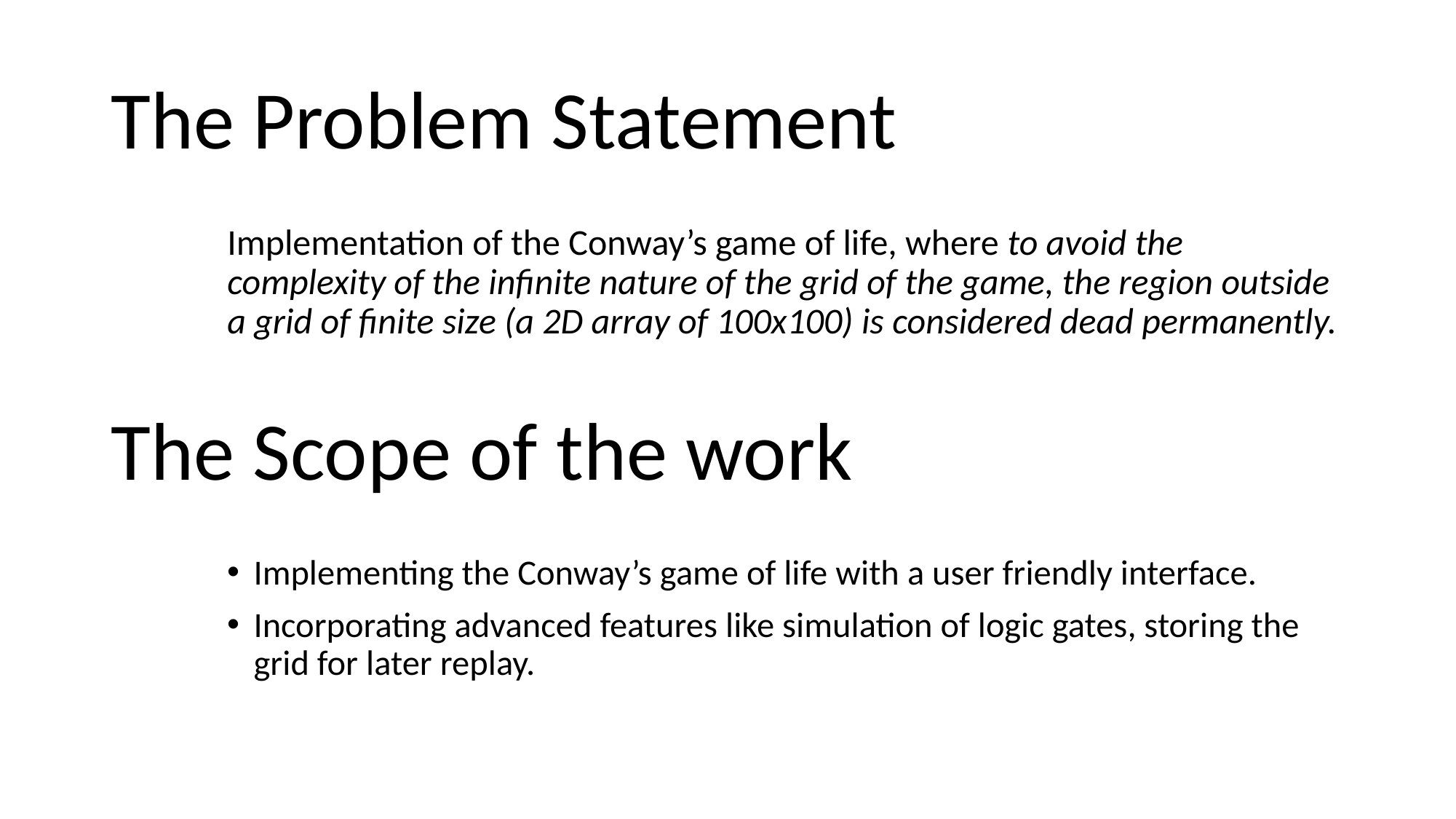

# The Problem Statement
Implementation of the Conway’s game of life, where to avoid the complexity of the infinite nature of the grid of the game, the region outside a grid of finite size (a 2D array of 100x100) is considered dead permanently.

The Scope of the work
Implementing the Conway’s game of life with a user friendly interface.
Incorporating advanced features like simulation of logic gates, storing the grid for later replay.